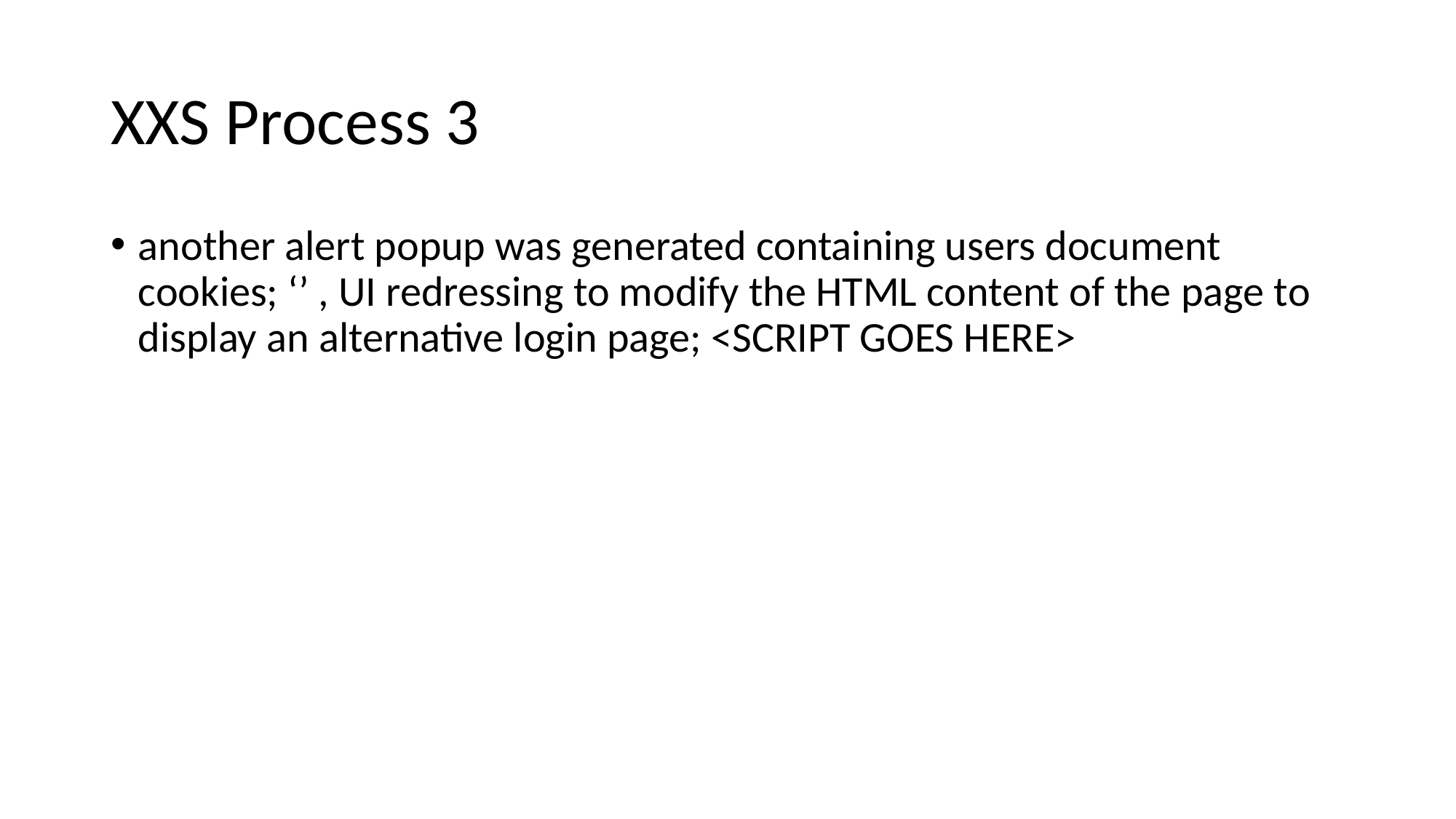

# XXS Process 3
another alert popup was generated containing users document cookies; ‘’ , UI redressing to modify the HTML content of the page to display an alternative login page; <SCRIPT GOES HERE>